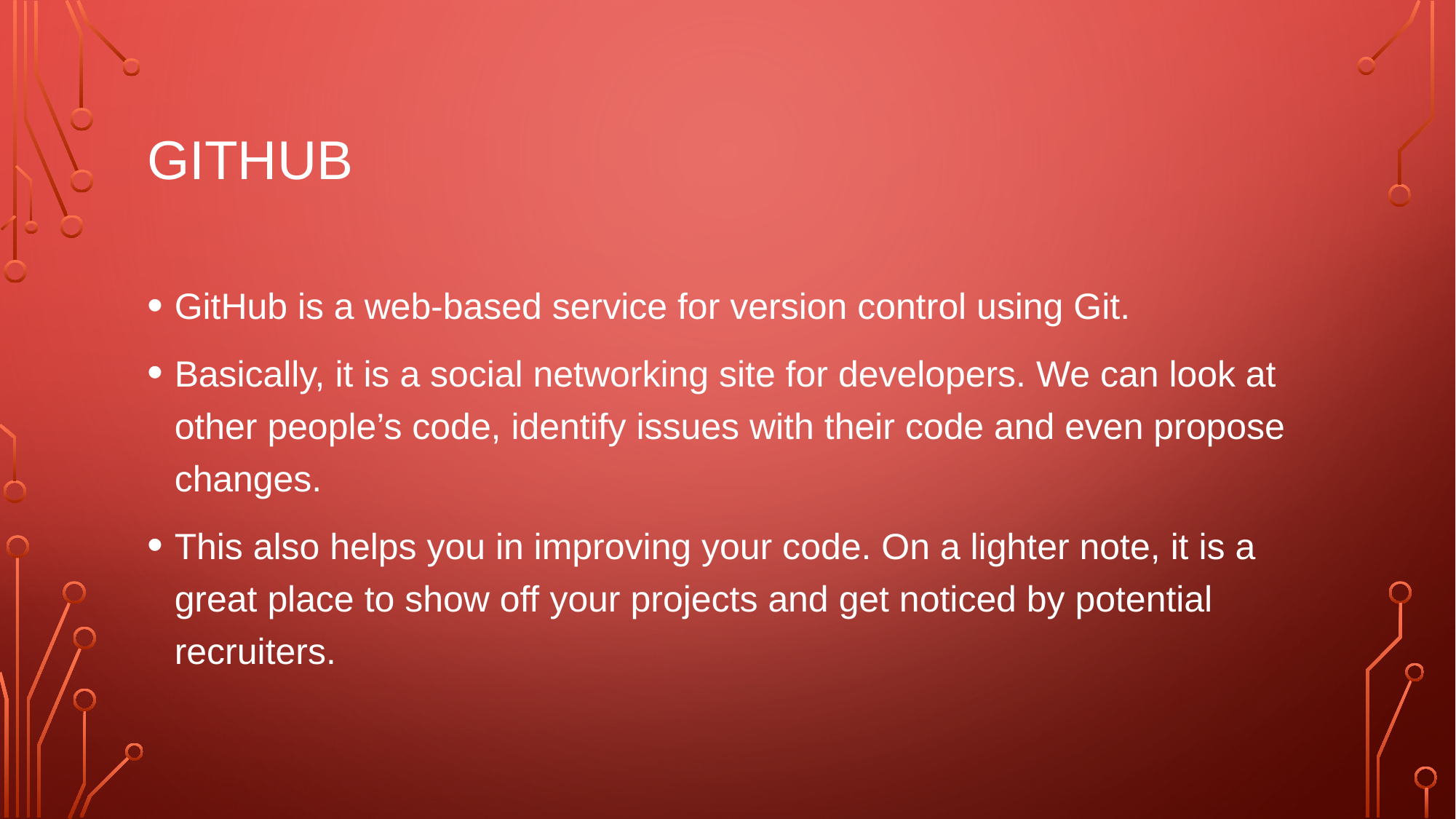

# GITHUB
GitHub is a web-based service for version control using Git.
Basically, it is a social networking site for developers. We can look at other people’s code, identify issues with their code and even propose changes.
This also helps you in improving your code. On a lighter note, it is a great place to show off your projects and get noticed by potential recruiters.